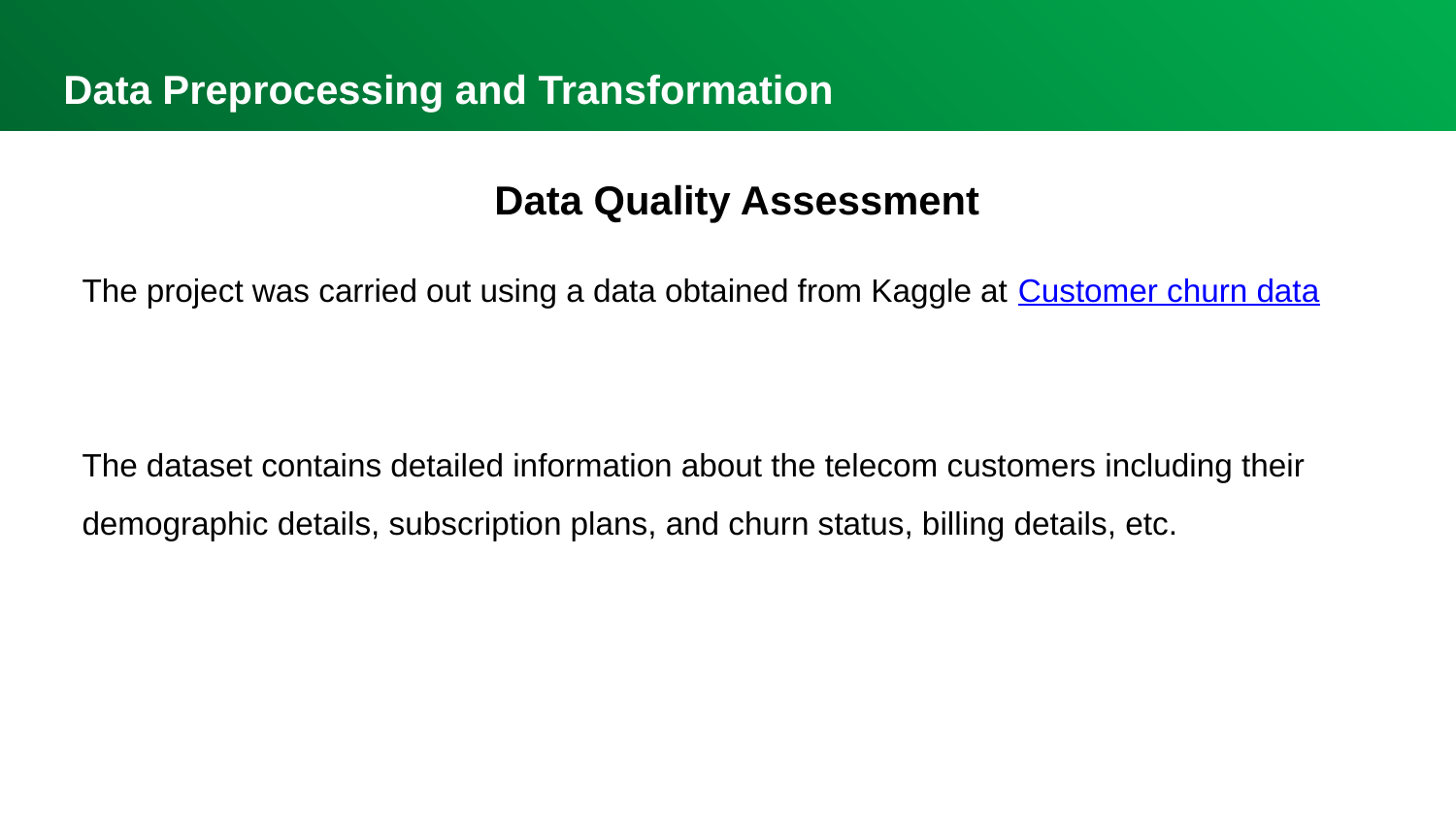

Data Preprocessing and Transformation
Data Quality Assessment
The project was carried out using a data obtained from Kaggle at Customer churn data

The dataset contains detailed information about the telecom customers including their demographic details, subscription plans, and churn status, billing details, etc.